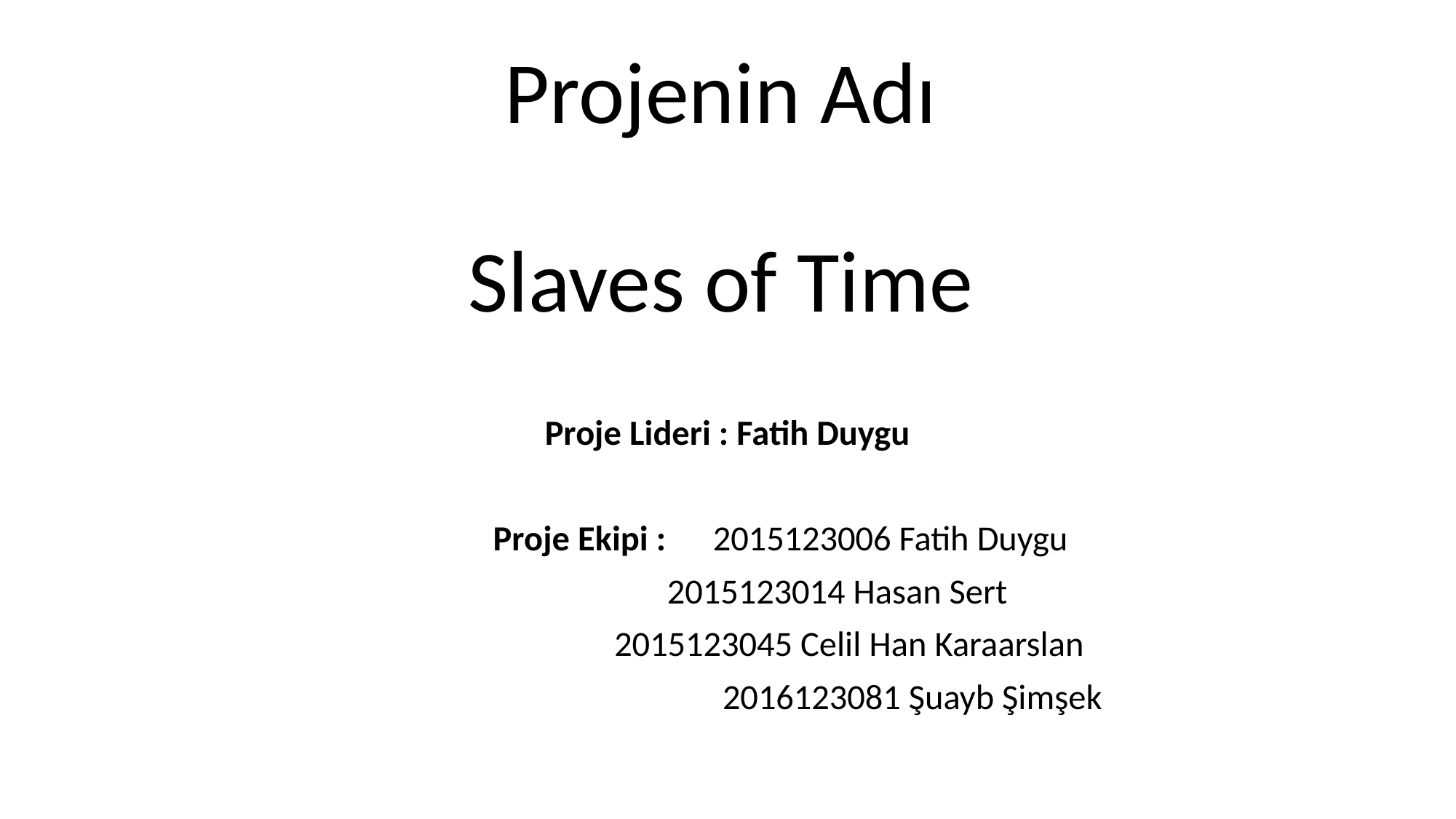

# Projenin Adı Slaves of Time
Proje Lideri : Fatih Duygu

		Proje Ekipi : 	 2015123006 Fatih Duygu
	           			 2015123014 Hasan Sert
			    		    2015123045 Celil Han Karaarslan
		                                 2016123081 Şuayb Şimşek